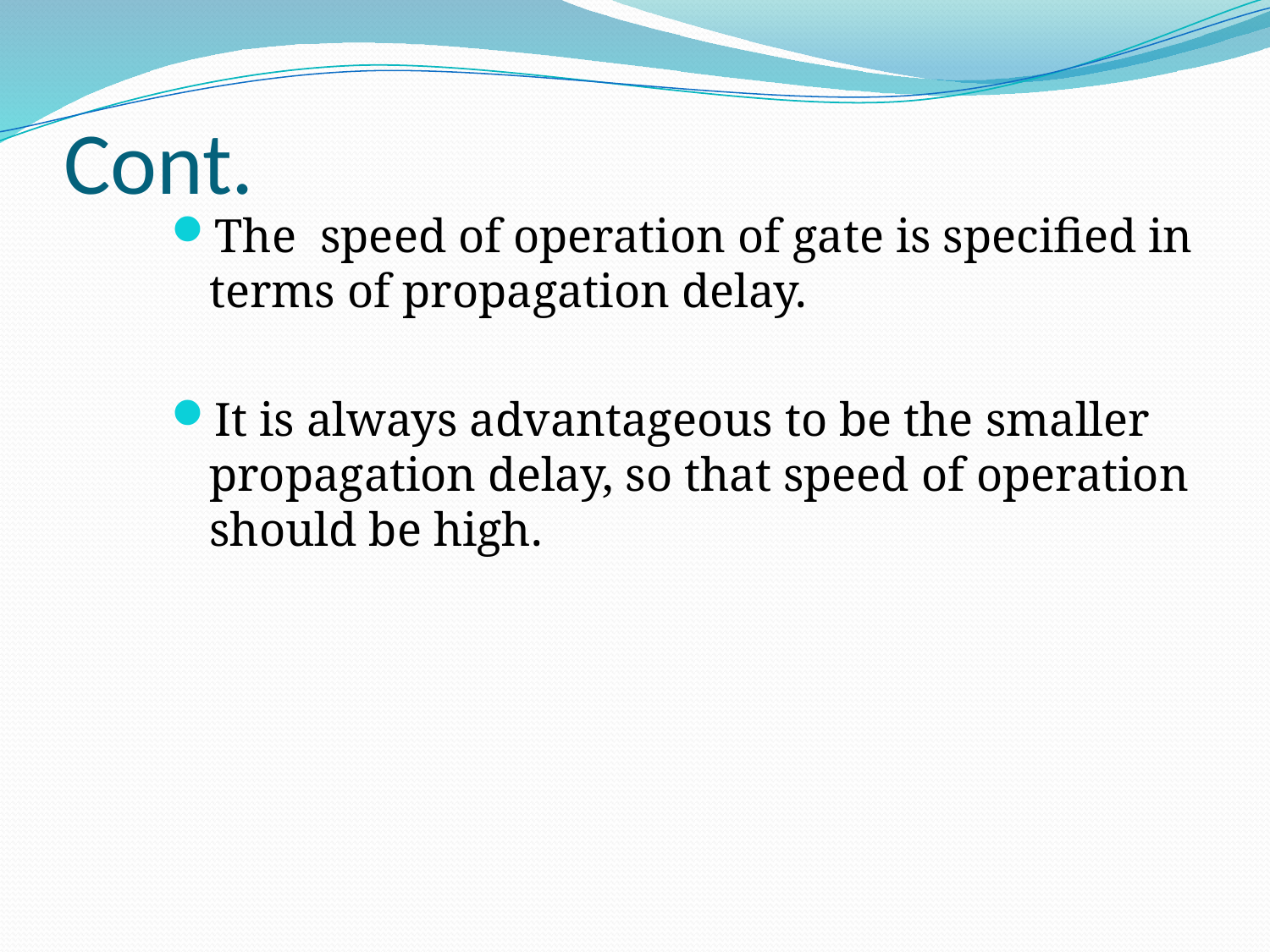

# Cont.
The  speed of operation of gate is specified in terms of propagation delay.

It is always advantageous to be the smaller propagation delay, so that speed of operation should be high.